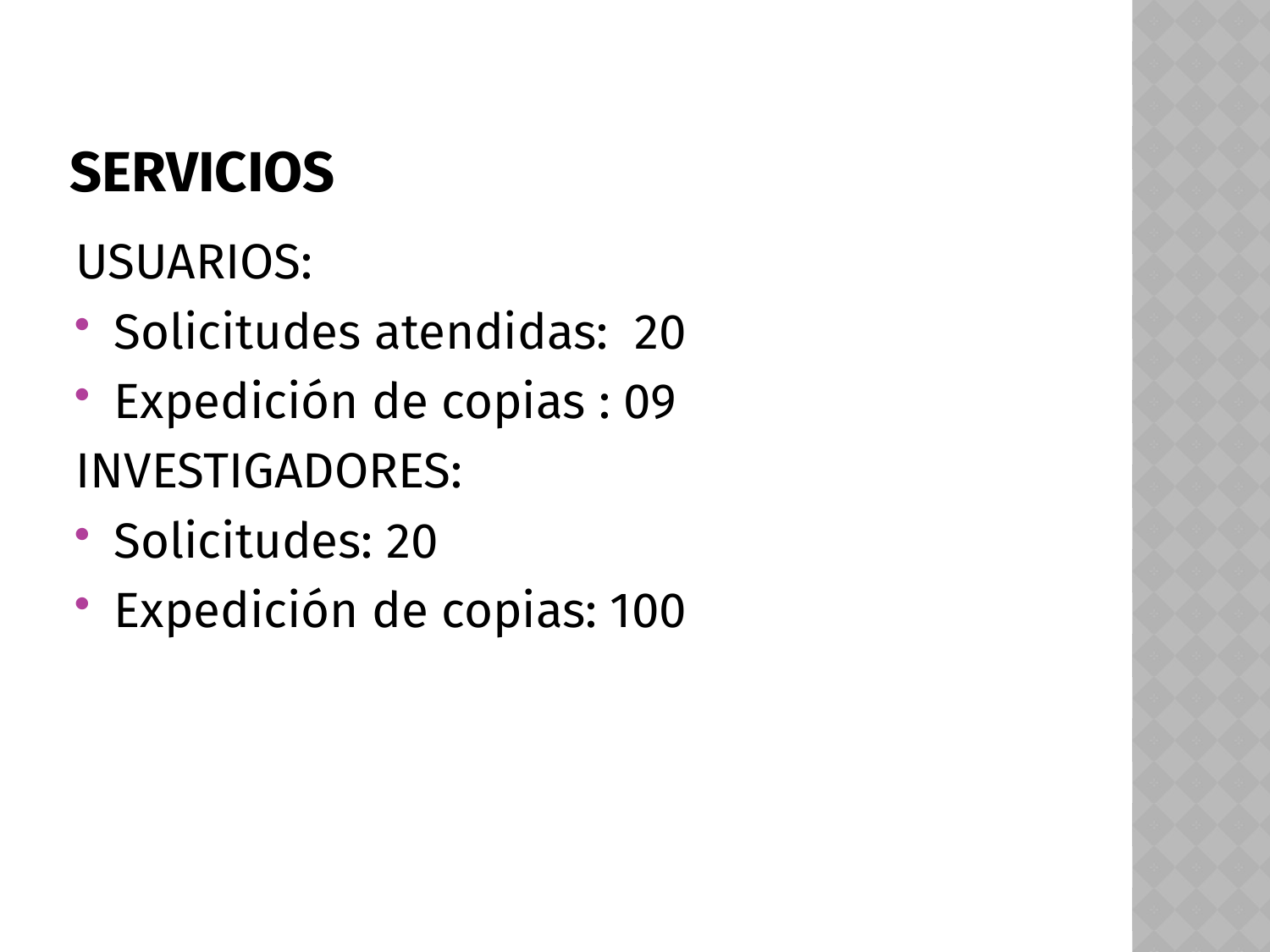

# SERVICIOS
USUARIOS:
Solicitudes atendidas:  20
Expedición de copias : 09
INVESTIGADORES:
Solicitudes: 20
Expedición de copias: 100